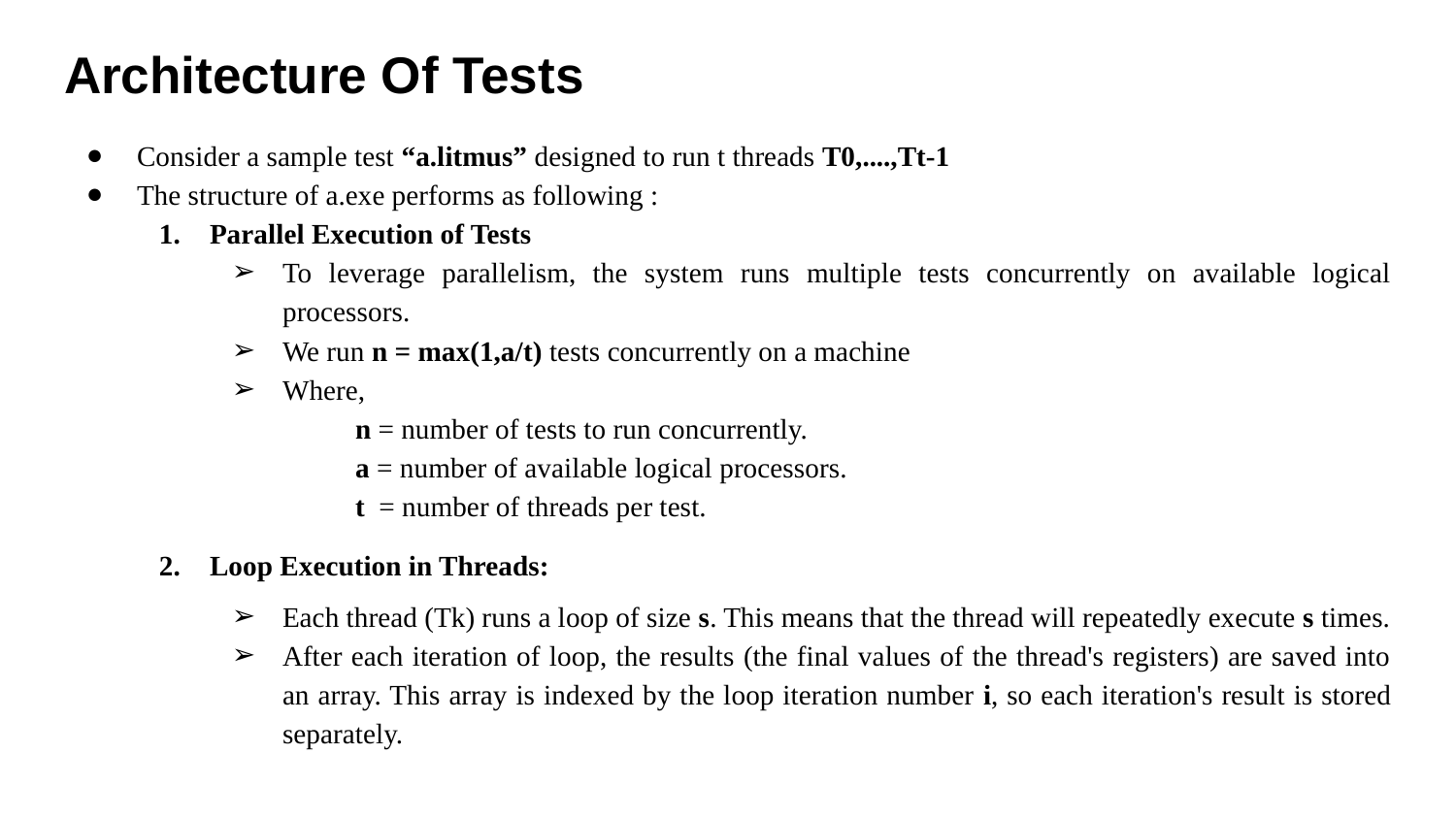

# Architecture Of Tests
Consider a sample test “a.litmus” designed to run t threads T0,....,Tt-1
The structure of a.exe performs as following :
Parallel Execution of Tests
To leverage parallelism, the system runs multiple tests concurrently on available logical processors.
We run n = max(1,a/t) tests concurrently on a machine
Where,
n = number of tests to run concurrently.
a = number of available logical processors.
t  = number of threads per test.
Loop Execution in Threads:
Each thread (Tk) runs a loop of size s. This means that the thread will repeatedly execute s times.
After each iteration of loop, the results (the final values of the thread's registers) are saved into an array. This array is indexed by the loop iteration number i, so each iteration's result is stored separately.